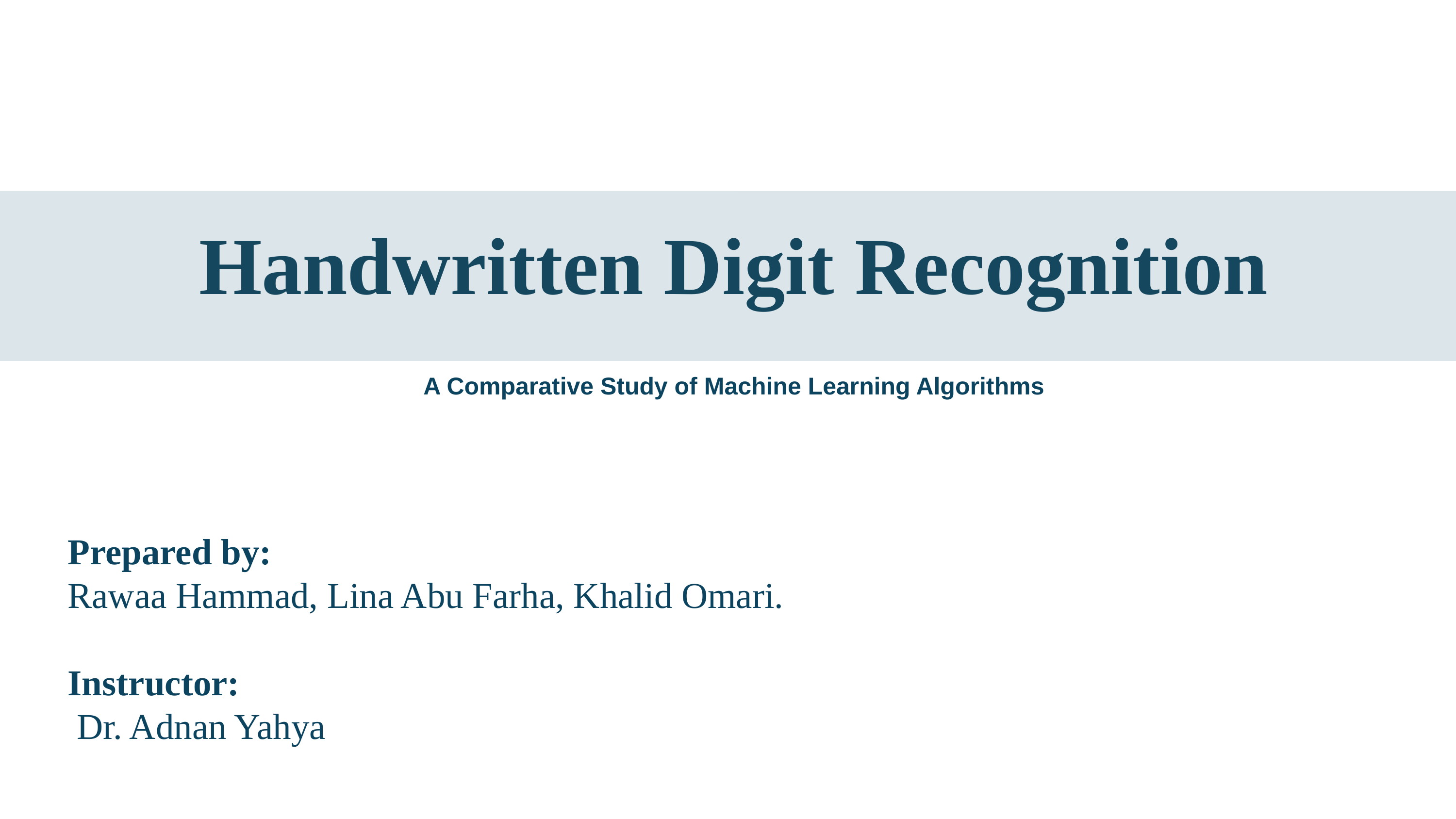

Handwritten Digit Recognition

A Comparative Study of Machine Learning Algorithms

Prepared by:
Rawaa Hammad, Lina Abu Farha, Khalid Omari.

Instructor:
 Dr. Adnan Yahya
01